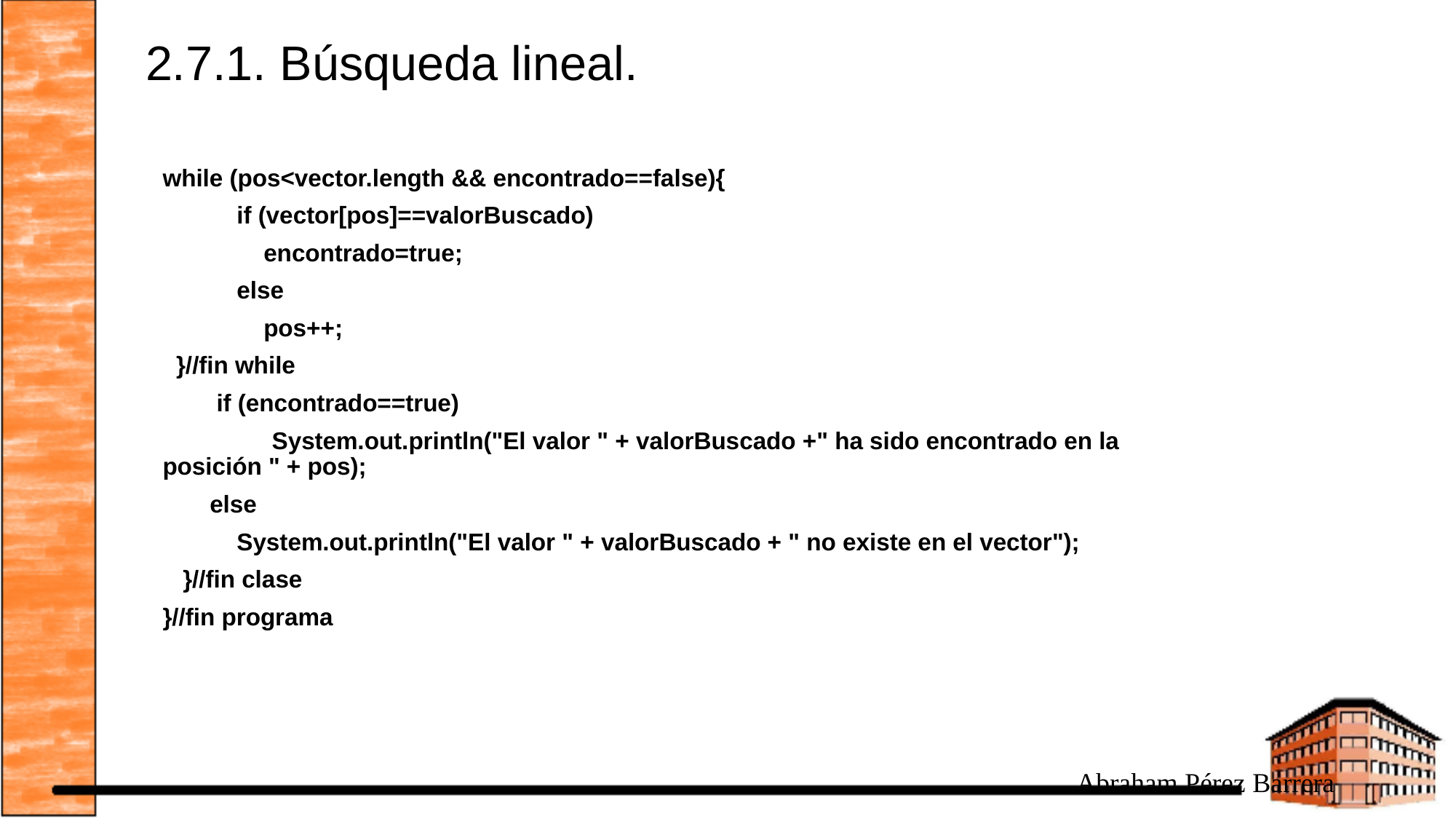

# 2.7.1. Búsqueda lineal.
while (pos<vector.length && encontrado==false){
           if (vector[pos]==valorBuscado)
               encontrado=true;
           else
               pos++;
  }//fin while
        if (encontrado==true)
 	System.out.println("El valor " + valorBuscado +" ha sido encontrado en la      	posición " + pos);
       else
           System.out.println("El valor " + valorBuscado + " no existe en el vector");
   }//fin clase
}//fin programa